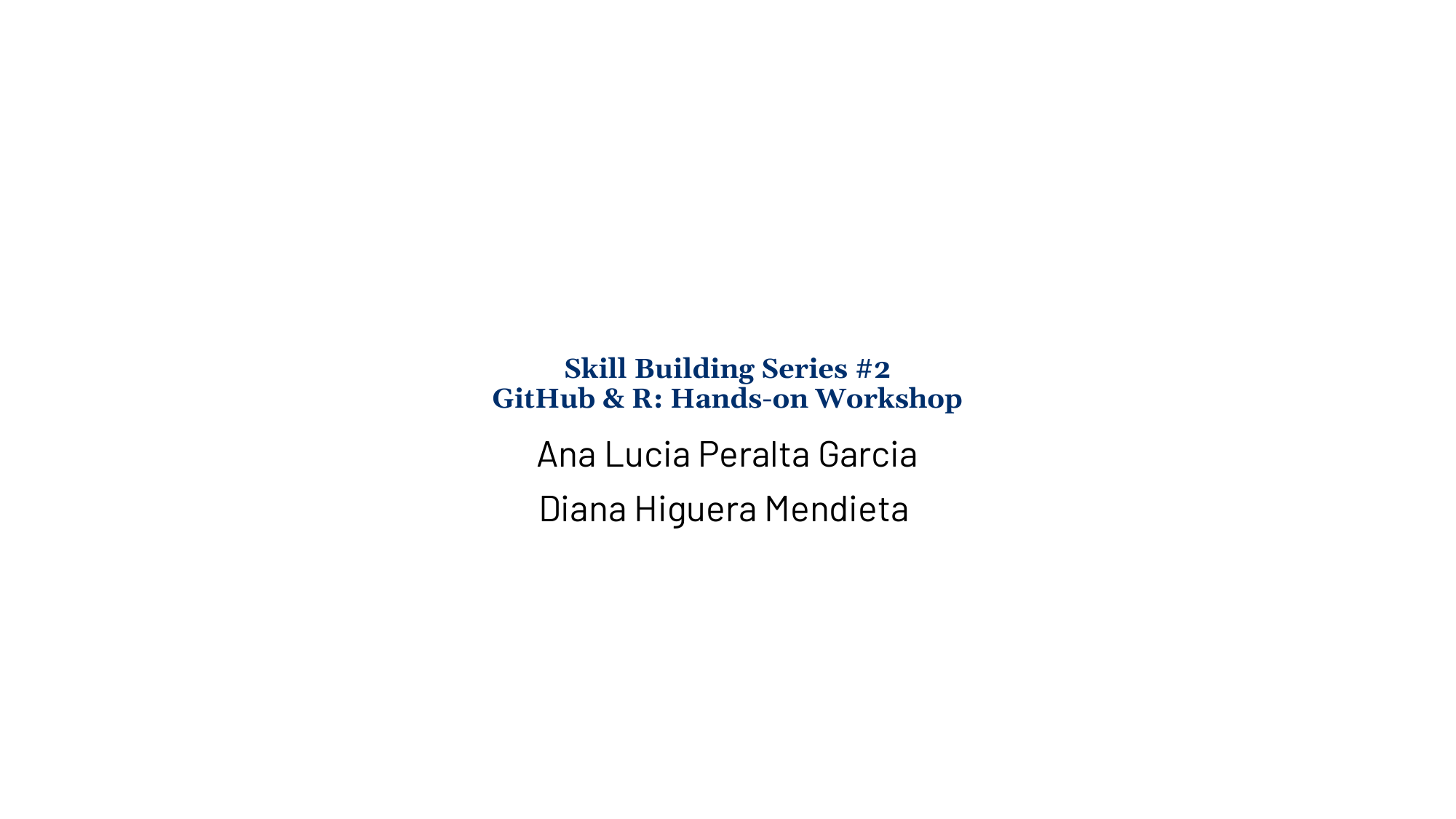

# Skill Building Series #2 GitHub & R: Hands-on Workshop
Ana Lucia Peralta Garcia
Diana Higuera Mendieta